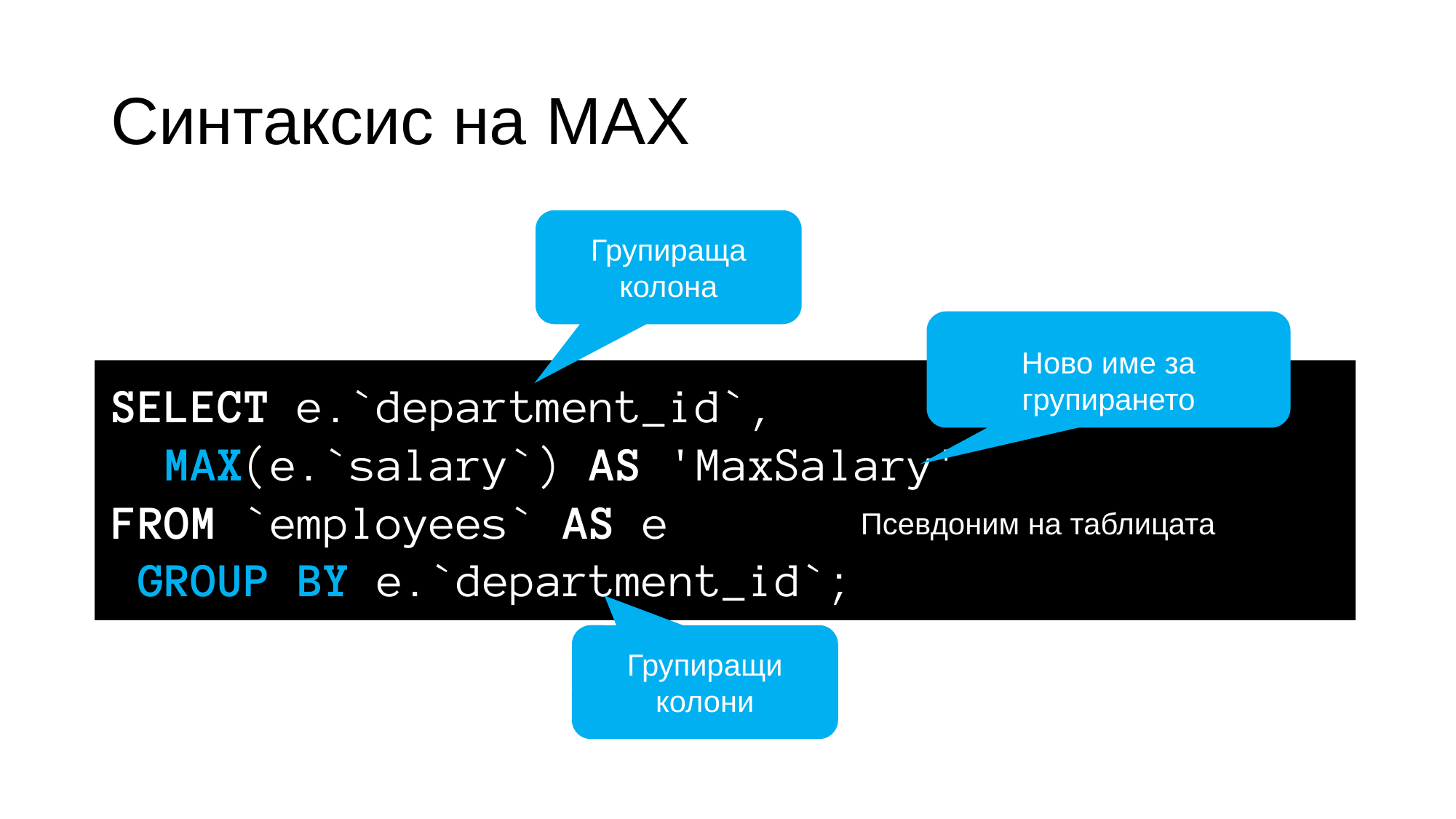

# Синтаксис на MAX
Групираща колона
Ново име за групирането
SELECT e.`department_id`,
  MAX(e.`salary`) AS 'MaxSalary'
FROM `employees` AS e
 GROUP BY e.`department_id`;
Псевдоним на таблицата
Групиращи колони